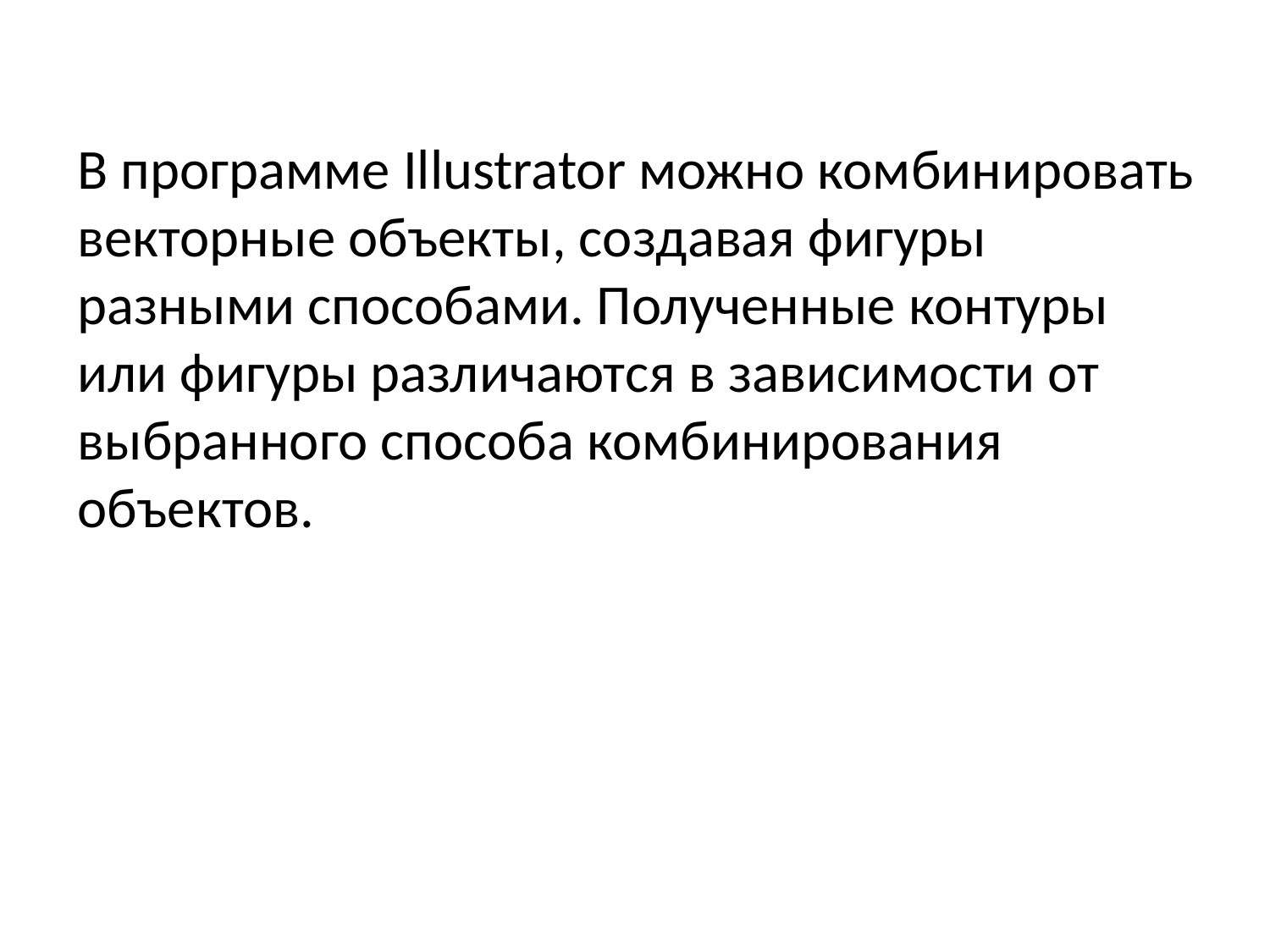

В программе Illustrator можно комбинировать векторные объекты, создавая фигуры разными способами. Полученные контуры или фигуры различаются в зависимости от выбранного способа комбинирования объектов.